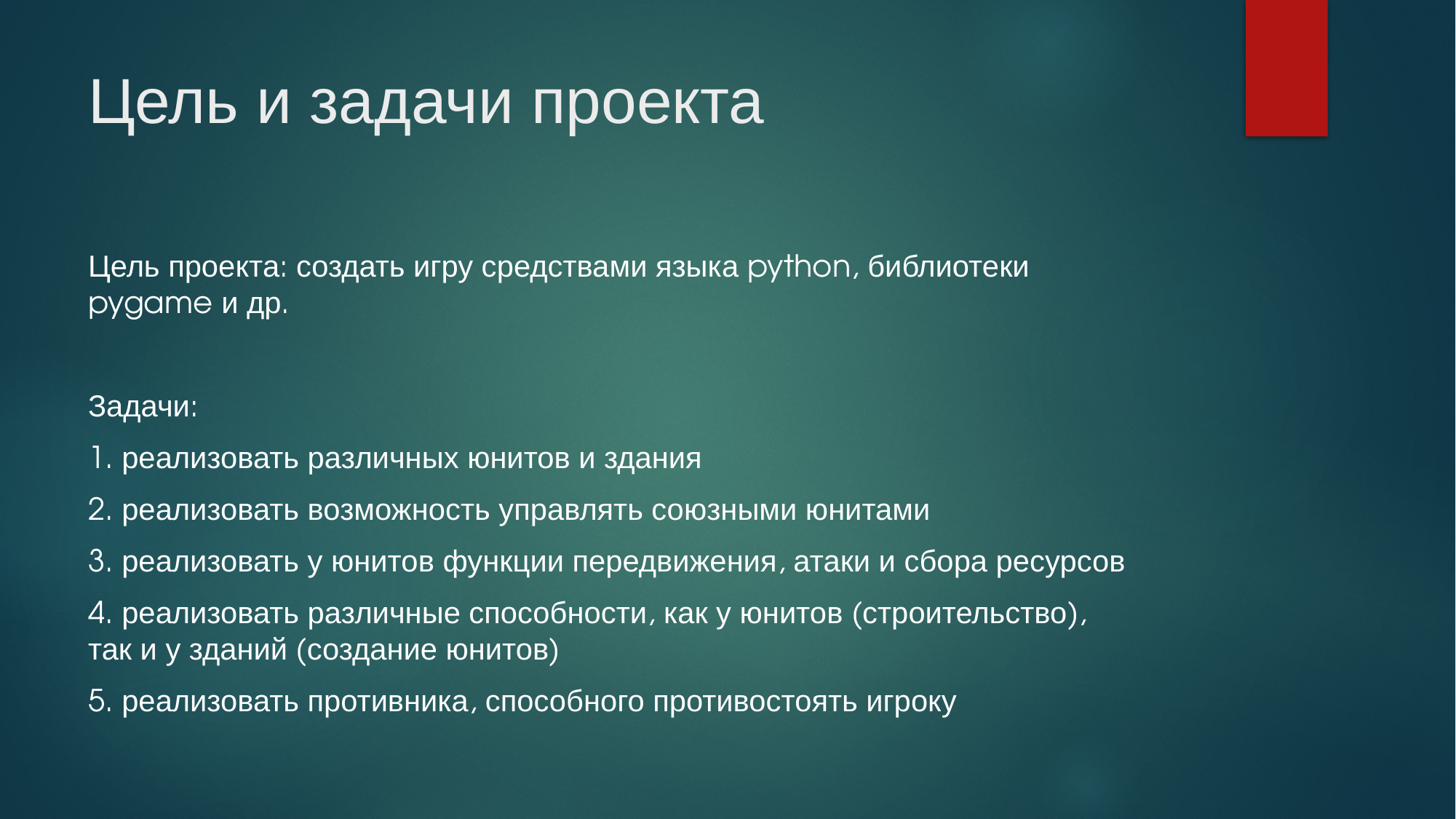

# Цель и задачи проекта
Цель проекта: создать игру средствами языка python, библиотеки pygame и др.

Задачи:
1. реализовать различных юнитов и здания
2. реализовать возможность управлять союзными юнитами
3. реализовать у юнитов функции передвижения, атаки и сбора ресурсов
4. реализовать различные способности, как у юнитов (строительство), так и у зданий (создание юнитов)
5. реализовать противника, способного противостоять игроку